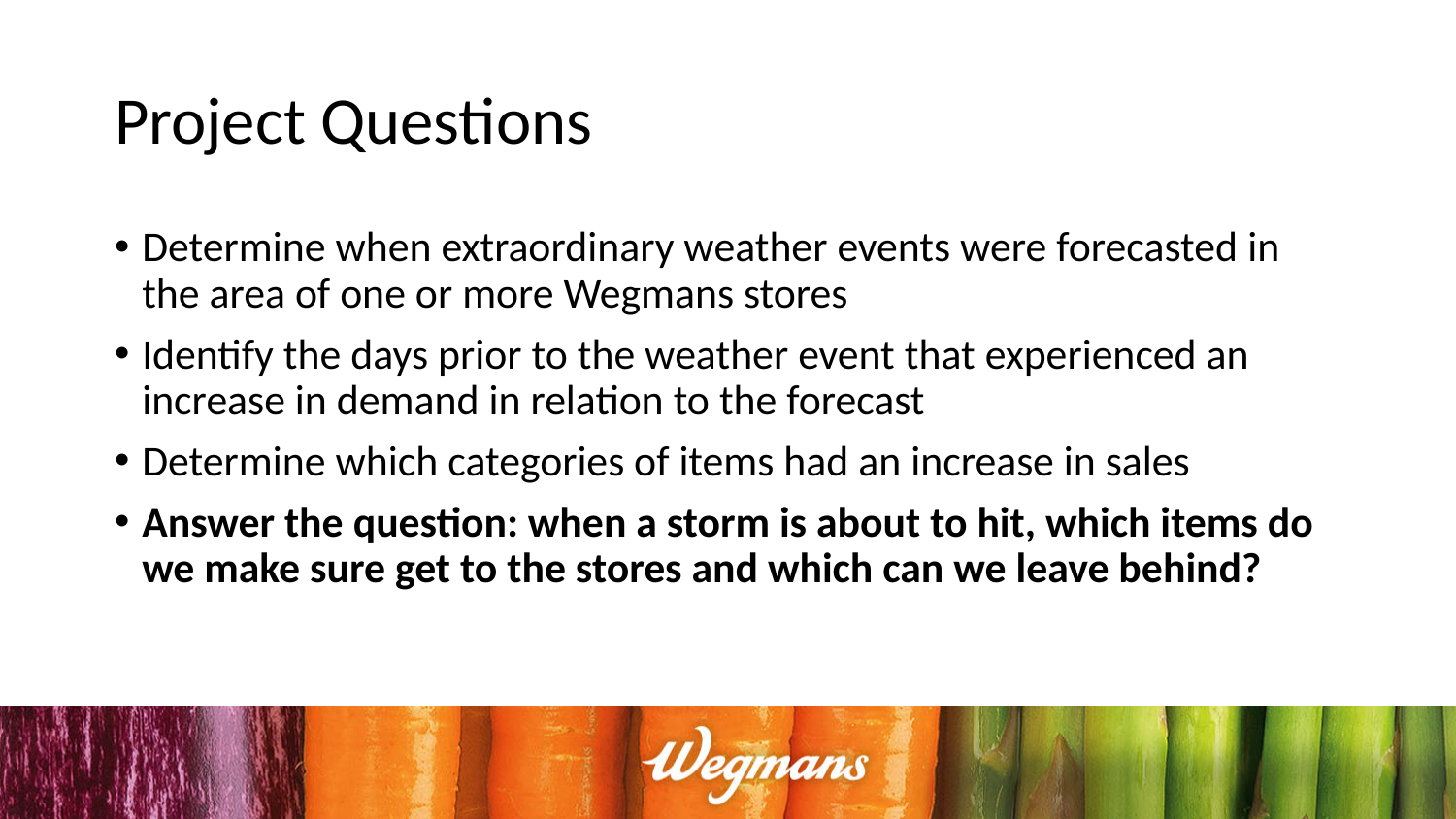

# Project Questions
Determine when extraordinary weather events were forecasted in the area of one or more Wegmans stores
Identify the days prior to the weather event that experienced an increase in demand in relation to the forecast
Determine which categories of items had an increase in sales
Answer the question: when a storm is about to hit, which items do we make sure get to the stores and which can we leave behind?